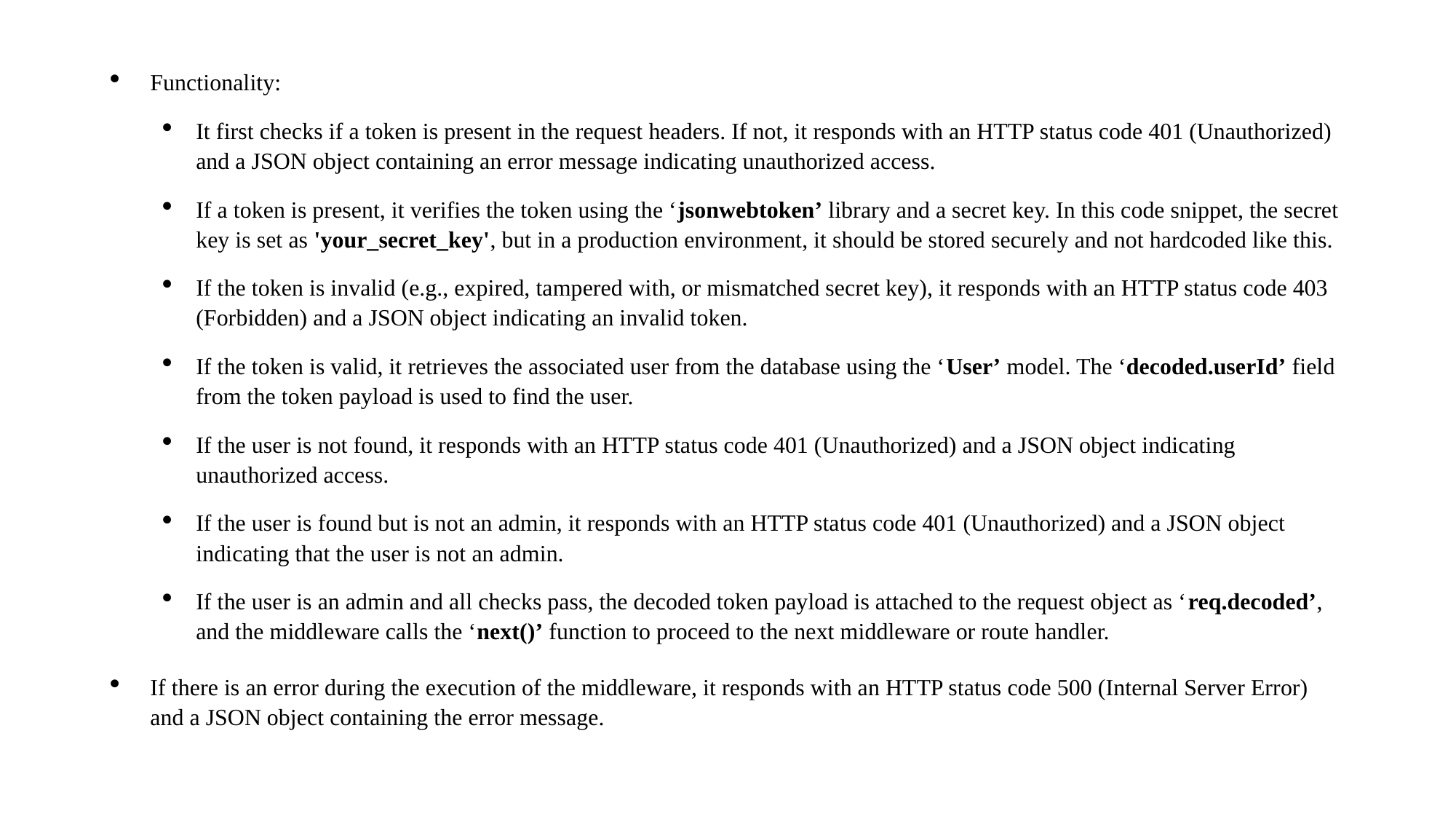

Functionality:
It first checks if a token is present in the request headers. If not, it responds with an HTTP status code 401 (Unauthorized) and a JSON object containing an error message indicating unauthorized access.
If a token is present, it verifies the token using the ‘jsonwebtoken’ library and a secret key. In this code snippet, the secret key is set as 'your_secret_key', but in a production environment, it should be stored securely and not hardcoded like this.
If the token is invalid (e.g., expired, tampered with, or mismatched secret key), it responds with an HTTP status code 403 (Forbidden) and a JSON object indicating an invalid token.
If the token is valid, it retrieves the associated user from the database using the ‘User’ model. The ‘decoded.userId’ field from the token payload is used to find the user.
If the user is not found, it responds with an HTTP status code 401 (Unauthorized) and a JSON object indicating unauthorized access.
If the user is found but is not an admin, it responds with an HTTP status code 401 (Unauthorized) and a JSON object indicating that the user is not an admin.
If the user is an admin and all checks pass, the decoded token payload is attached to the request object as ‘req.decoded’, and the middleware calls the ‘next()’ function to proceed to the next middleware or route handler.
If there is an error during the execution of the middleware, it responds with an HTTP status code 500 (Internal Server Error) and a JSON object containing the error message.